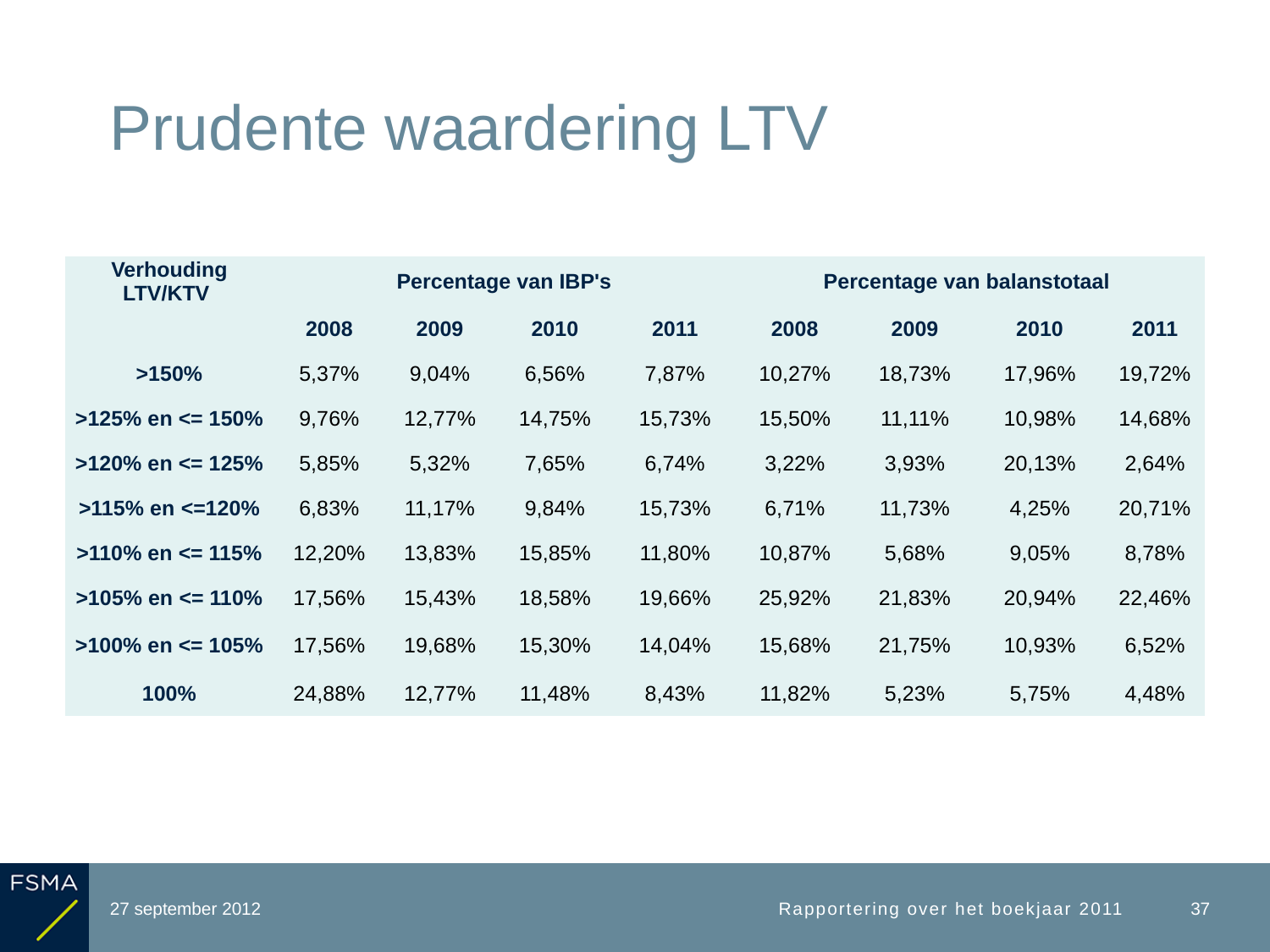

# Prudente waardering LTV
| Verhouding LTV/KTV | Percentage van IBP's |  |  |  | Percentage van balanstotaal |  |  |  |
| --- | --- | --- | --- | --- | --- | --- | --- | --- |
|  | 2008 | 2009 | 2010 | 2011 | 2008 | 2009 | 2010 | 2011 |
| >150% | 5,37% | 9,04% | 6,56% | 7,87% | 10,27% | 18,73% | 17,96% | 19,72% |
| >125% en <= 150% | 9,76% | 12,77% | 14,75% | 15,73% | 15,50% | 11,11% | 10,98% | 14,68% |
| >120% en <= 125% | 5,85% | 5,32% | 7,65% | 6,74% | 3,22% | 3,93% | 20,13% | 2,64% |
| >115% en <=120% | 6,83% | 11,17% | 9,84% | 15,73% | 6,71% | 11,73% | 4,25% | 20,71% |
| >110% en <= 115% | 12,20% | 13,83% | 15,85% | 11,80% | 10,87% | 5,68% | 9,05% | 8,78% |
| >105% en <= 110% | 17,56% | 15,43% | 18,58% | 19,66% | 25,92% | 21,83% | 20,94% | 22,46% |
| >100% en <= 105% | 17,56% | 19,68% | 15,30% | 14,04% | 15,68% | 21,75% | 10,93% | 6,52% |
| 100% | 24,88% | 12,77% | 11,48% | 8,43% | 11,82% | 5,23% | 5,75% | 4,48% |
27 september 2012
Rapportering over het boekjaar 2011
37